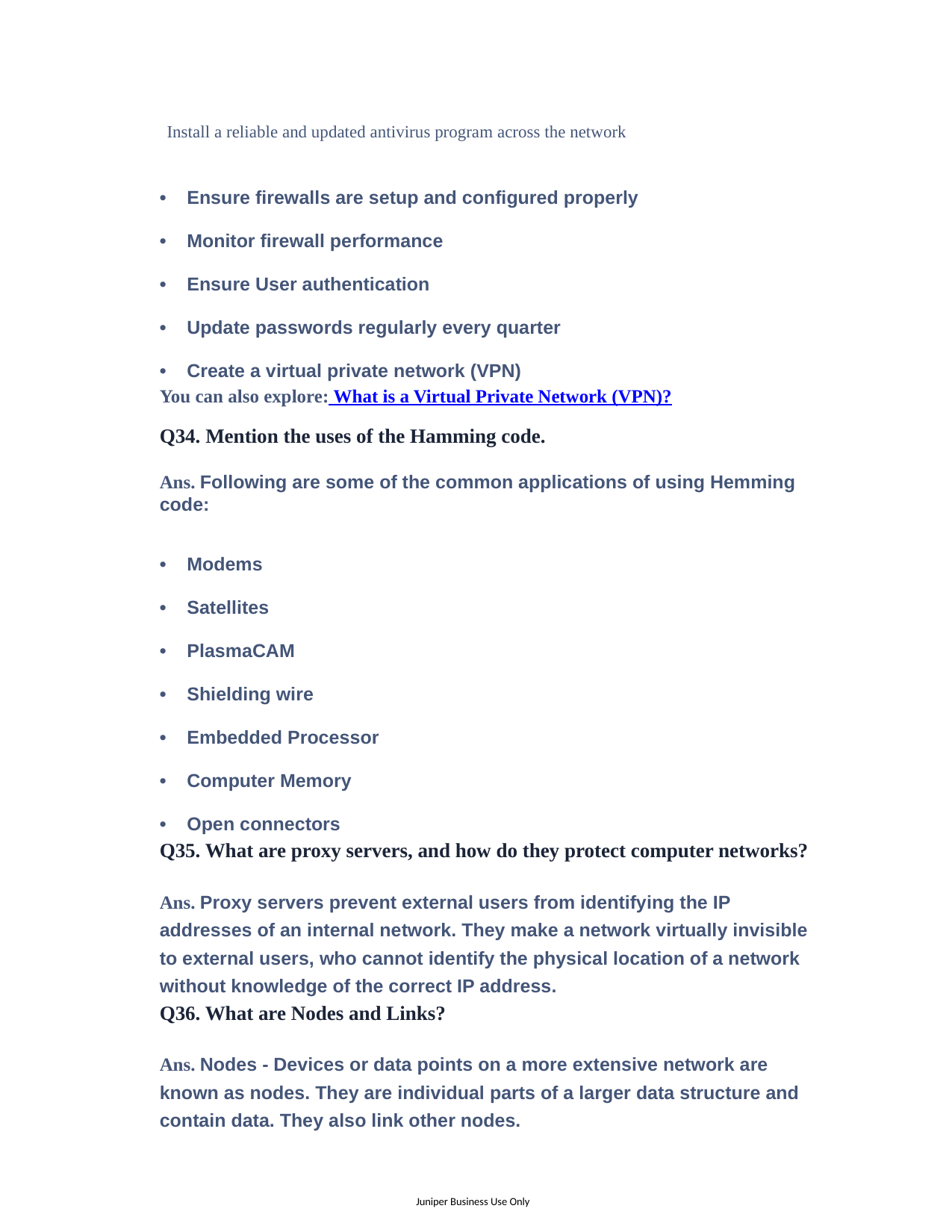

Install a reliable and updated antivirus program across the network
•    Ensure firewalls are setup and configured properly
•    Monitor firewall performance
•    Ensure User authentication
•    Update passwords regularly every quarter
•    Create a virtual private network (VPN)
You can also explore: What is a Virtual Private Network (VPN)?
Q34. Mention the uses of the Hamming code.
Ans. Following are some of the common applications of using Hemming code:
•    Modems
•    Satellites
•    PlasmaCAM
•    Shielding wire
•    Embedded Processor
•    Computer Memory
•    Open connectors
Q35. What are proxy servers, and how do they protect computer networks?
Ans. Proxy servers prevent external users from identifying the IP addresses of an internal network. They make a network virtually invisible to external users, who cannot identify the physical location of a network without knowledge of the correct IP address.
Q36. What are Nodes and Links?
Ans. Nodes - Devices or data points on a more extensive network are known as nodes. They are individual parts of a larger data structure and contain data. They also link other nodes.
Juniper Business Use Only